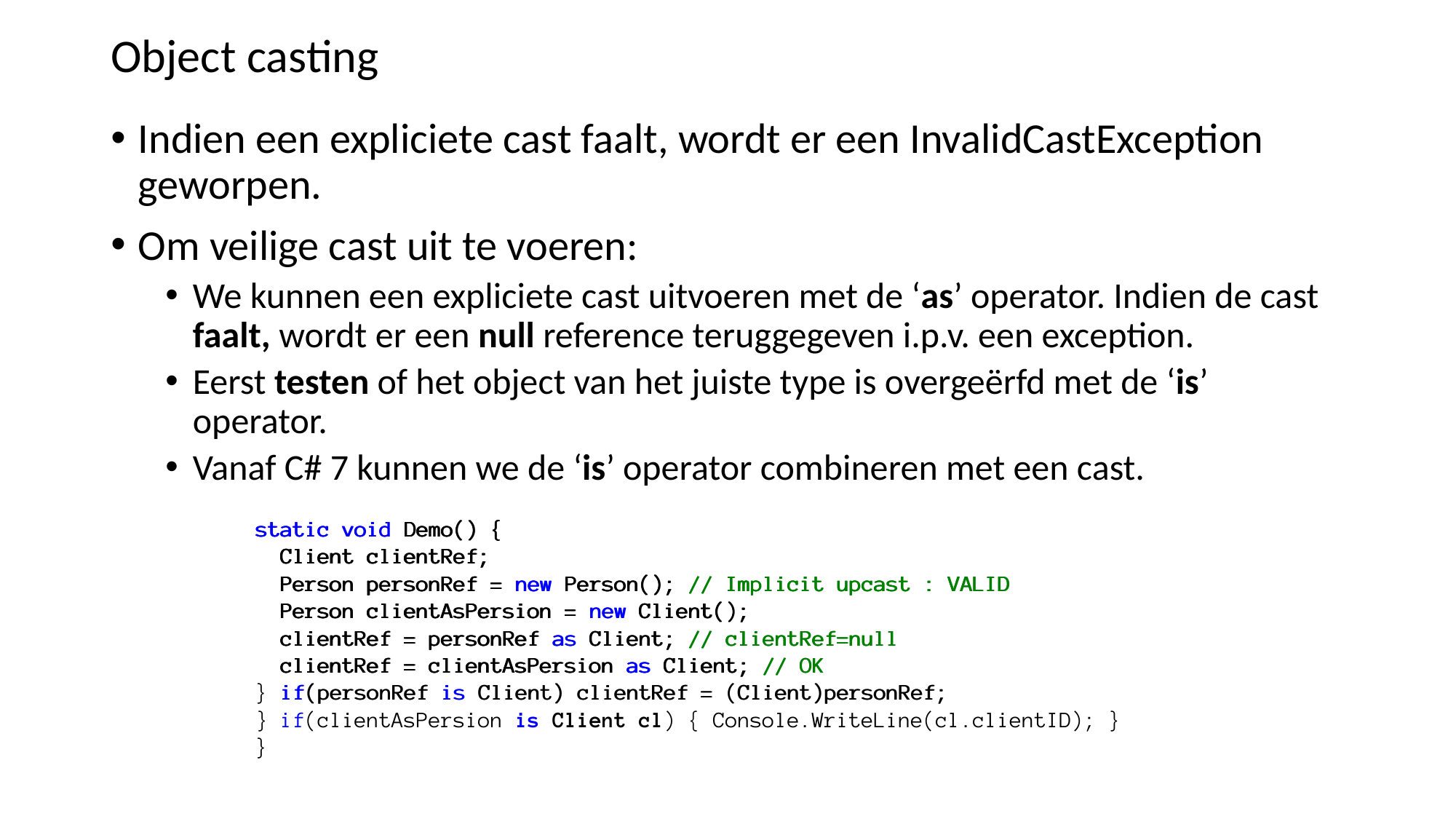

# Object casting
Indien een expliciete cast faalt, wordt er een InvalidCastException geworpen.
Om veilige cast uit te voeren:
We kunnen een expliciete cast uitvoeren met de ‘as’ operator. Indien de cast faalt, wordt er een null reference teruggegeven i.p.v. een exception.
Eerst testen of het object van het juiste type is overgeërfd met de ‘is’ operator.
Vanaf C# 7 kunnen we de ‘is’ operator combineren met een cast.
static void Demo() {
  Client clientRef;
  Person personRef = new Person(); // Implicit upcast : VALID
  Person clientAsPersion = new Client();
  clientRef = personRef as Client; // clientRef=null
  clientRef = clientAsPersion as Client; // OK
  if(personRef is Client) clientRef = (Client)personRef;
}
static void Demo() {
  Client clientRef;
  Person personRef = new Person(); // Implicit upcast : VALID
  Person clientAsPersion = new Client();
  clientRef = personRef as Client; // clientRef=null
  clientRef = clientAsPersion as Client; // OK
}
static void Demo() {
  Client clientRef;
  Person personRef = new Person(); // Implicit upcast : VALID
  Person clientAsPersion = new Client();
  clientRef = personRef as Client; // clientRef=null
  clientRef = clientAsPersion as Client; // OK
  if(personRef is Client) clientRef = (Client)personRef;
  if(clientAsPersion is Client cl) { Console.WriteLine(cl.clientID); }
}